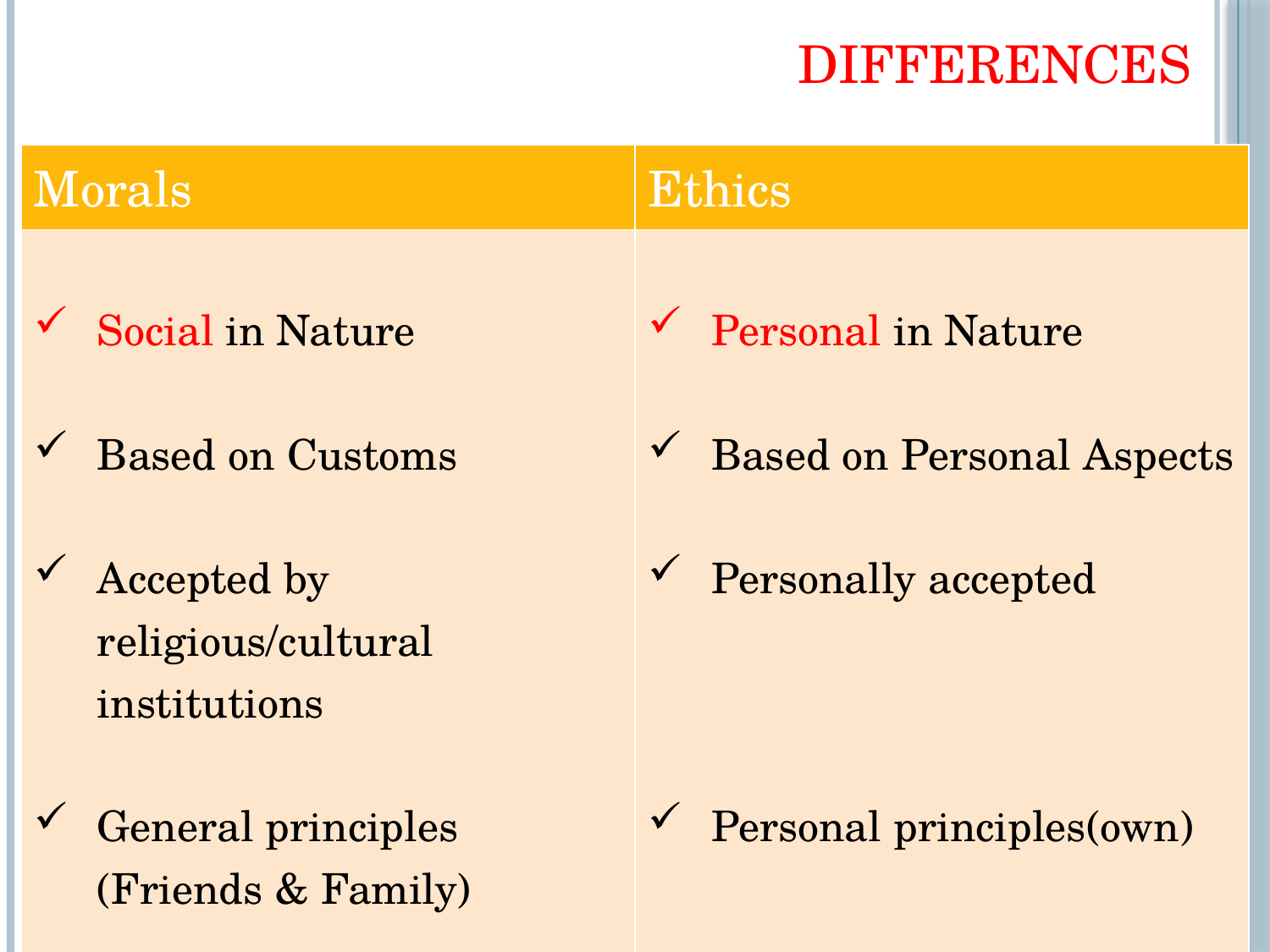

# Differences
| Morals | Ethics |
| --- | --- |
| Social in Nature Based on Customs Accepted by religious/cultural institutions General principles (Friends & Family) Narrow Scope | Personal in Nature Based on Personal Aspects Personally accepted Personal principles(own) Wider scope |